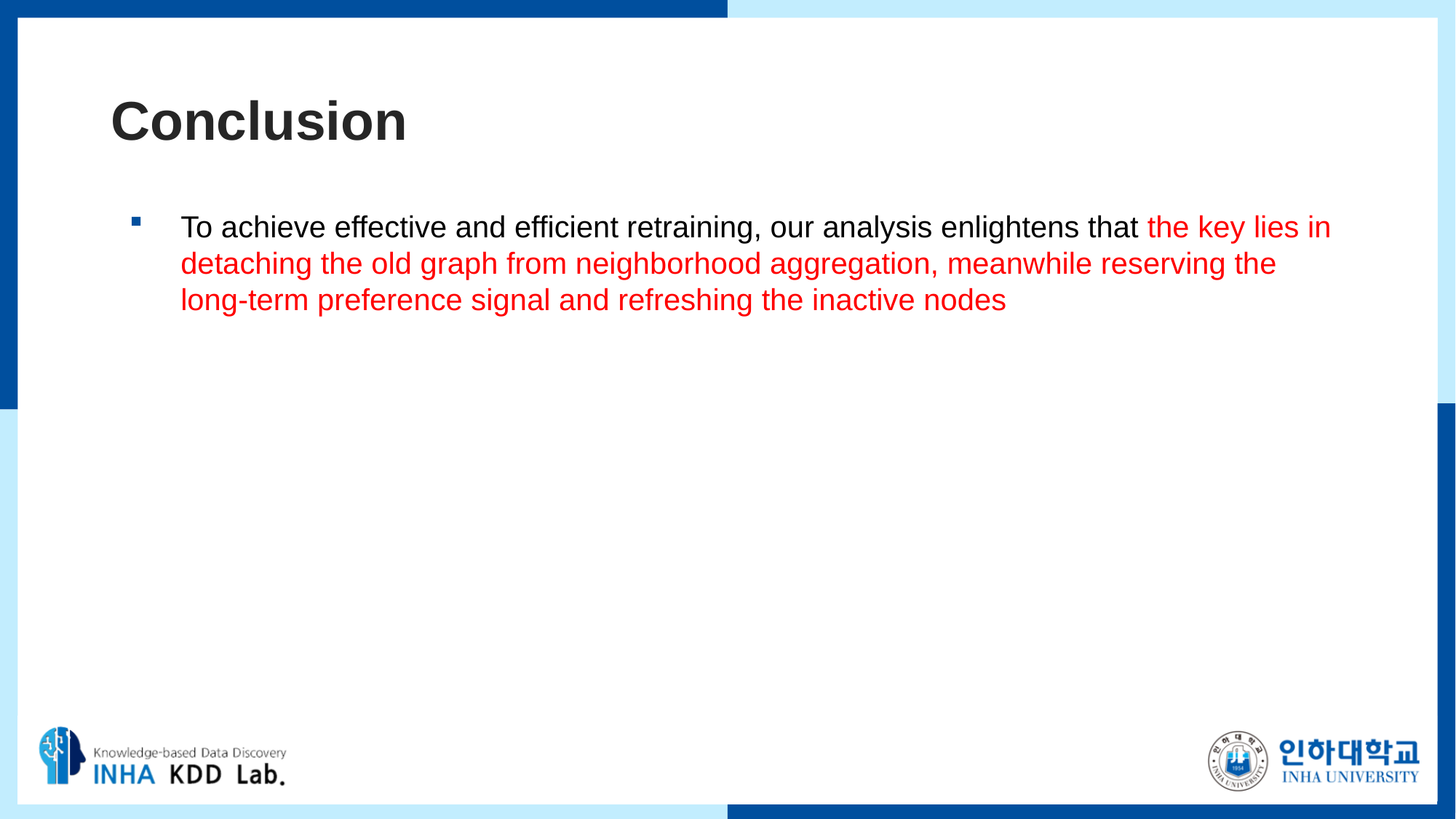

# Conclusion
To achieve effective and efficient retraining, our analysis enlightens that the key lies in detaching the old graph from neighborhood aggregation, meanwhile reserving the long-term preference signal and refreshing the inactive nodes
30